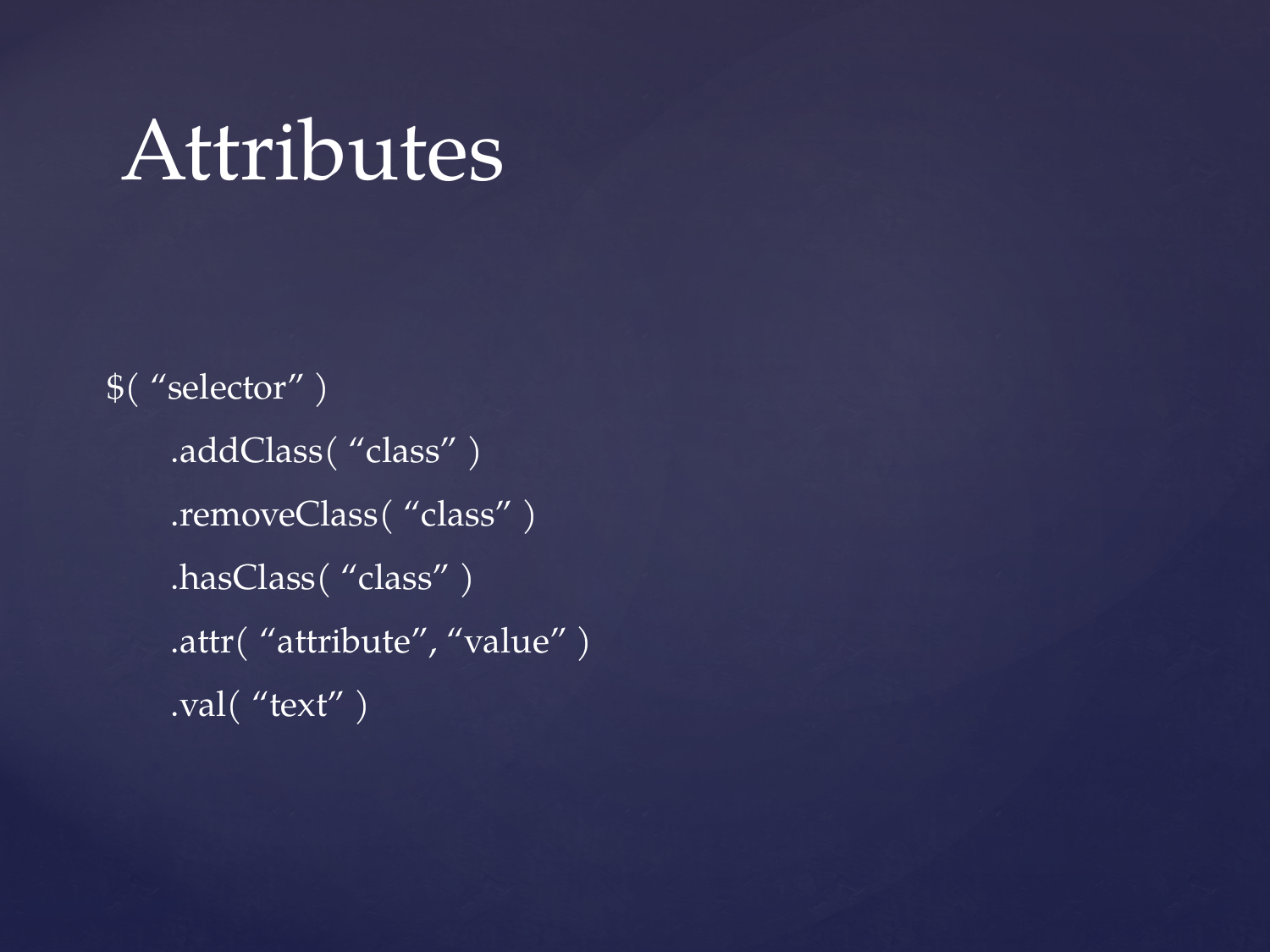

# Attributes
$( “selector” )
.addClass( “class” )
.removeClass( “class” )
.hasClass( “class” )
.attr( “attribute”, “value” )
.val( “text” )